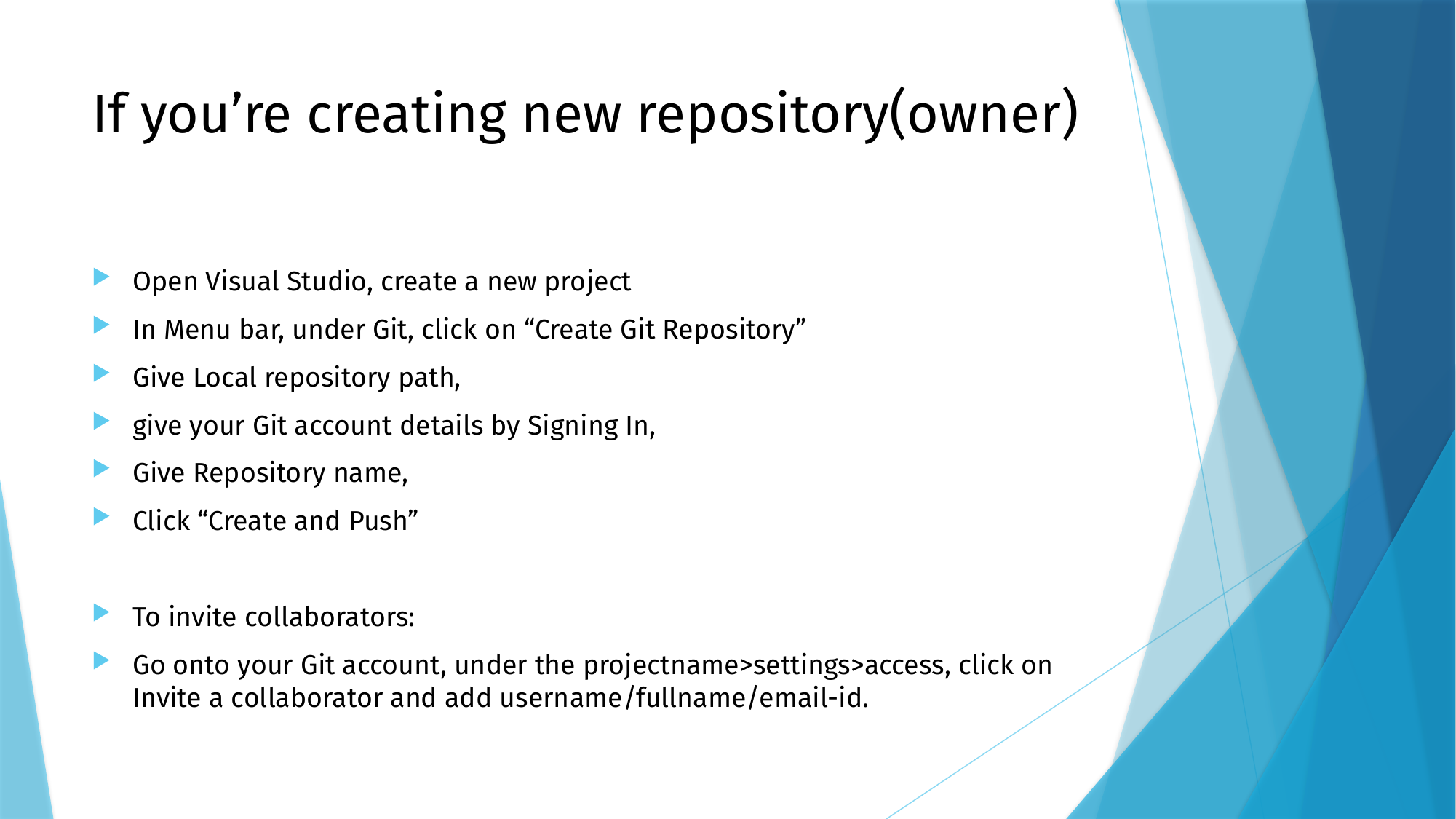

# If you’re creating new repository(owner)
Open Visual Studio, create a new project
In Menu bar, under Git, click on “Create Git Repository”
Give Local repository path,
give your Git account details by Signing In,
Give Repository name,
Click “Create and Push”

To invite collaborators:
Go onto your Git account, under the projectname>settings>access, click on Invite a collaborator and add username/fullname/email-id.